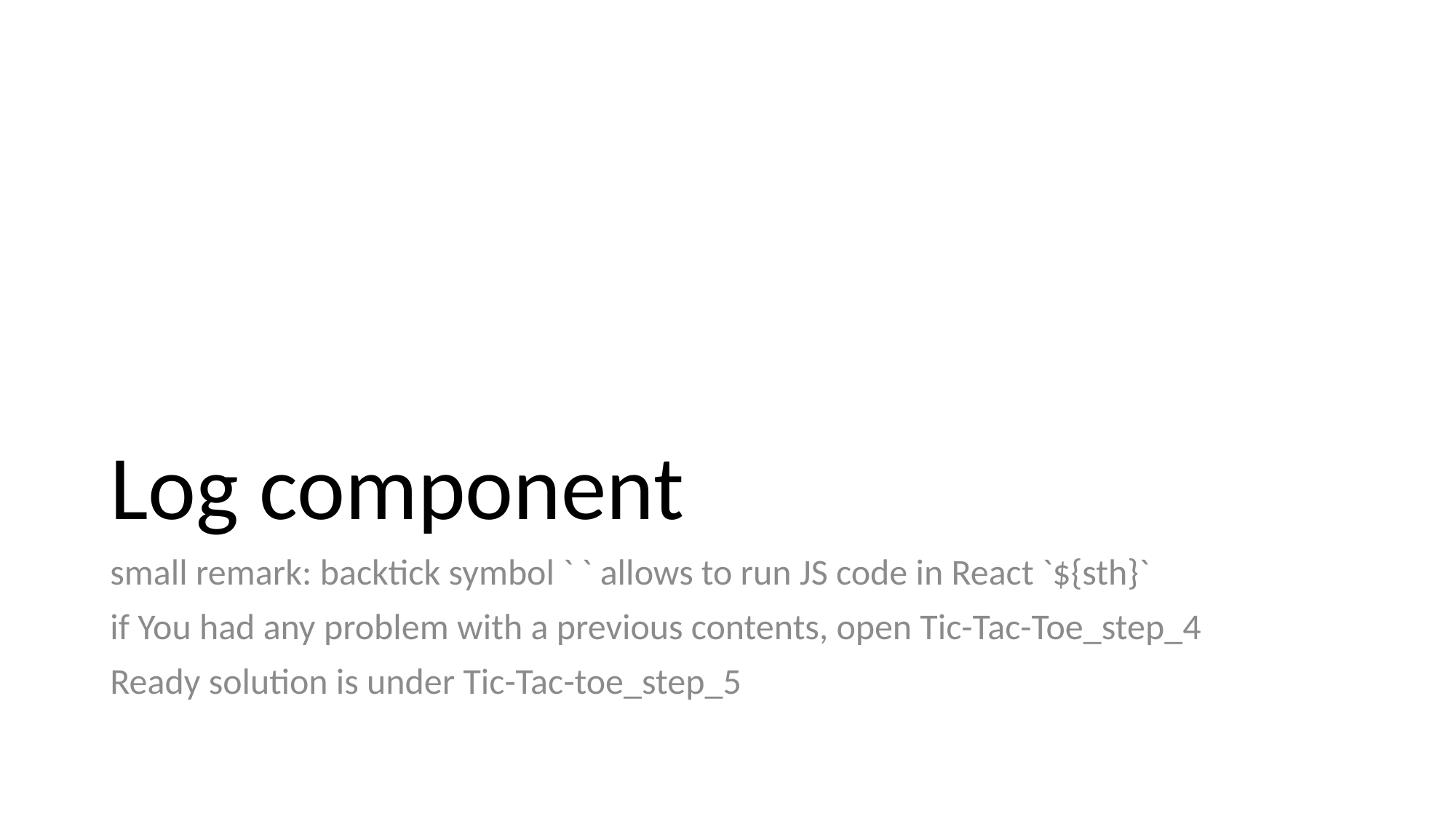

# Log component
small remark: backtick symbol ` ` allows to run JS code in React `${sth}`
if You had any problem with a previous contents, open Tic-Tac-Toe_step_4
Ready solution is under Tic-Tac-toe_step_5